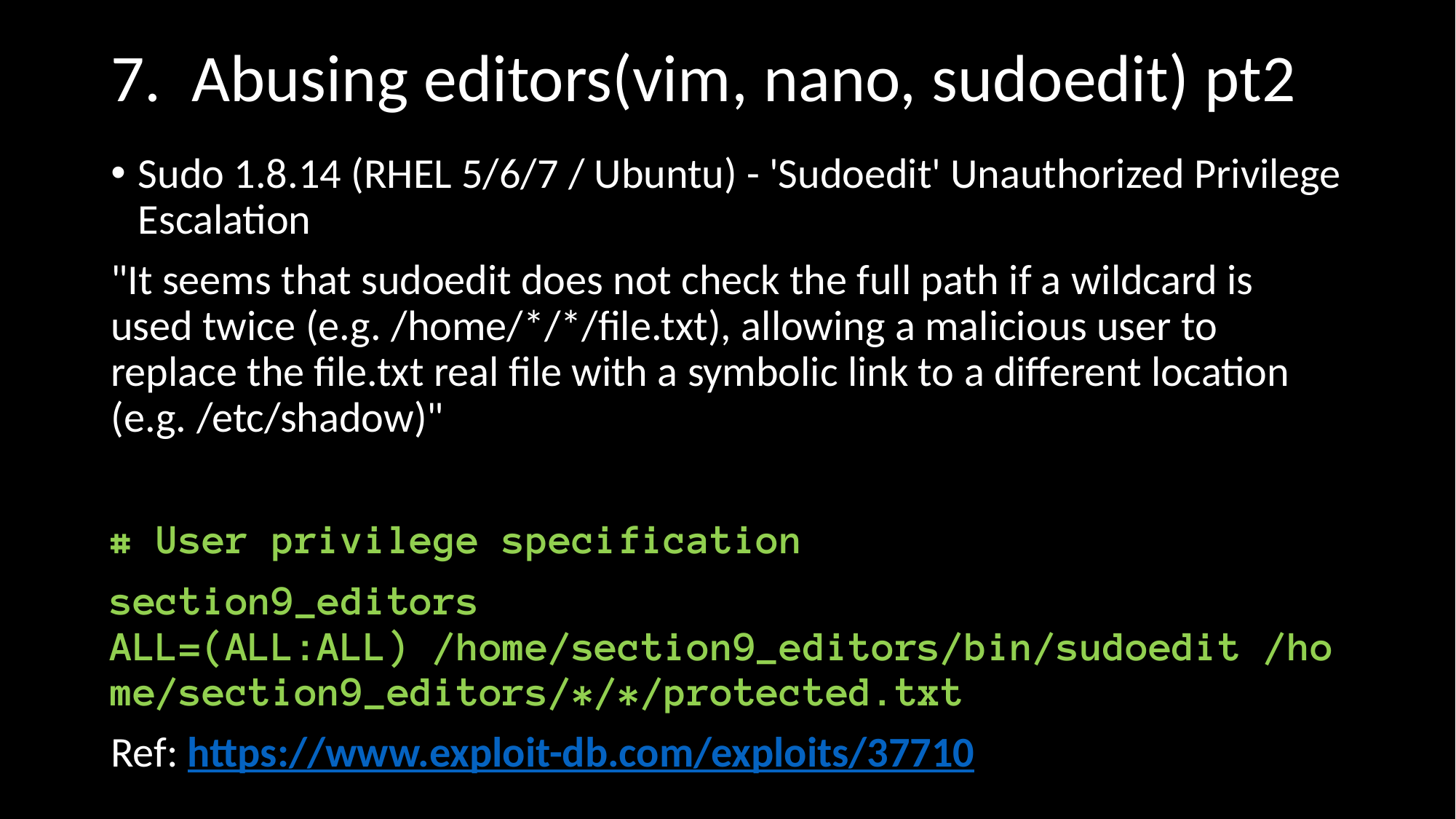

# 7.  Abusing editors(vim, nano, sudoedit) pt2
Sudo 1.8.14 (RHEL 5/6/7 / Ubuntu) - 'Sudoedit' Unauthorized Privilege Escalation
"It seems that sudoedit does not check the full path if a wildcard is used twice (e.g. /home/*/*/file.txt), allowing a malicious user to replace the file.txt real file with a symbolic link to a different location (e.g. /etc/shadow)"

# User privilege specification
section9_editors ALL=(ALL:ALL) /home/section9_editors/bin/sudoedit /home/section9_editors/*/*/protected.txt
Ref: https://www.exploit-db.com/exploits/37710